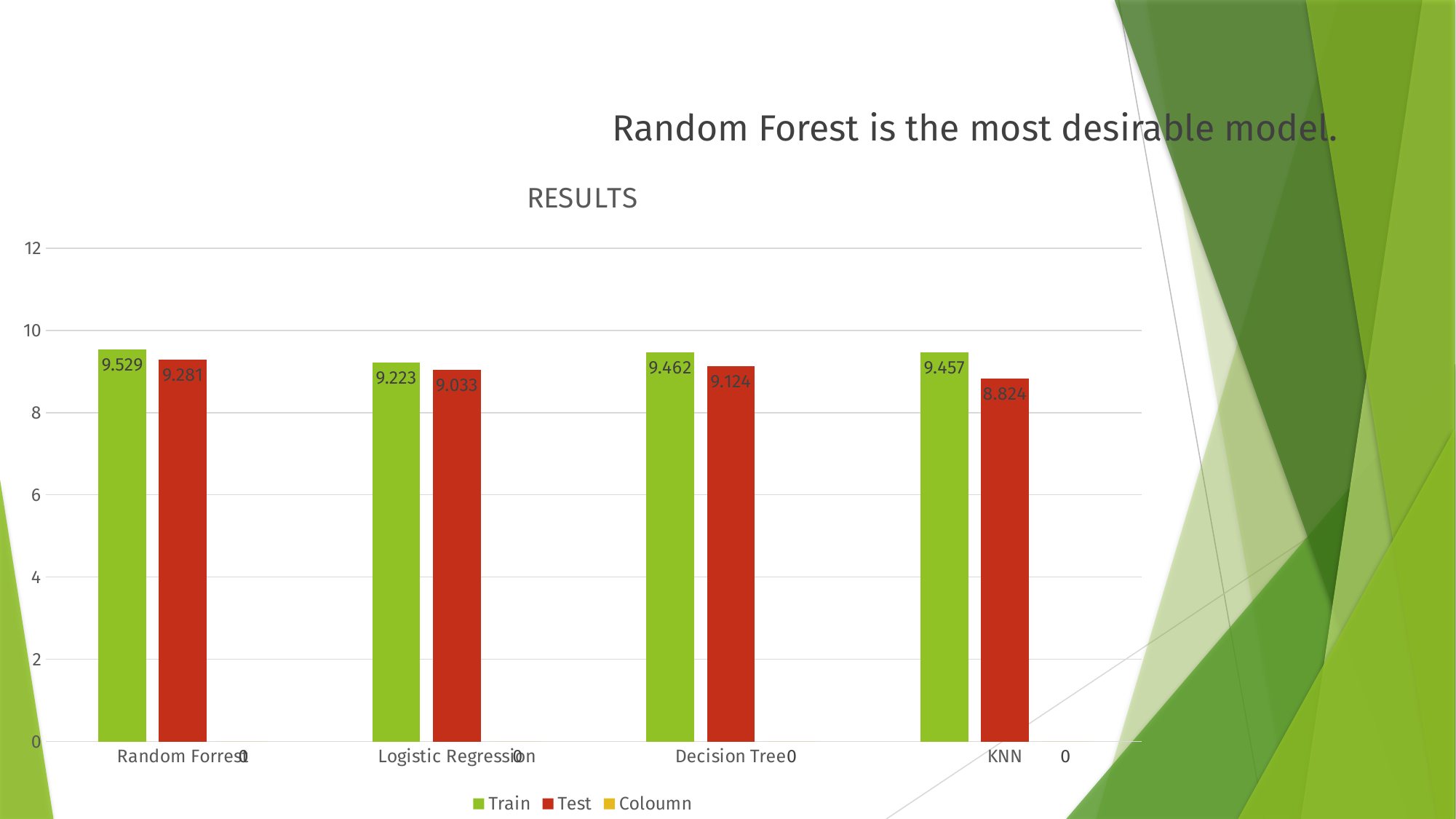

Random Forest is the most desirable model.
#

### Chart: RESULTS

| Category | Train | Test | Coloumn |
|---|---|---|---|
| Random Forrest | 9.529 | 9.281 | 0.0 |
| Logistic Regression | 9.223 | 9.033 | 0.0 |
| Decision Tree | 9.462 | 9.124 | 0.0 |
| KNN | 9.457 | 8.824 | 0.0 |